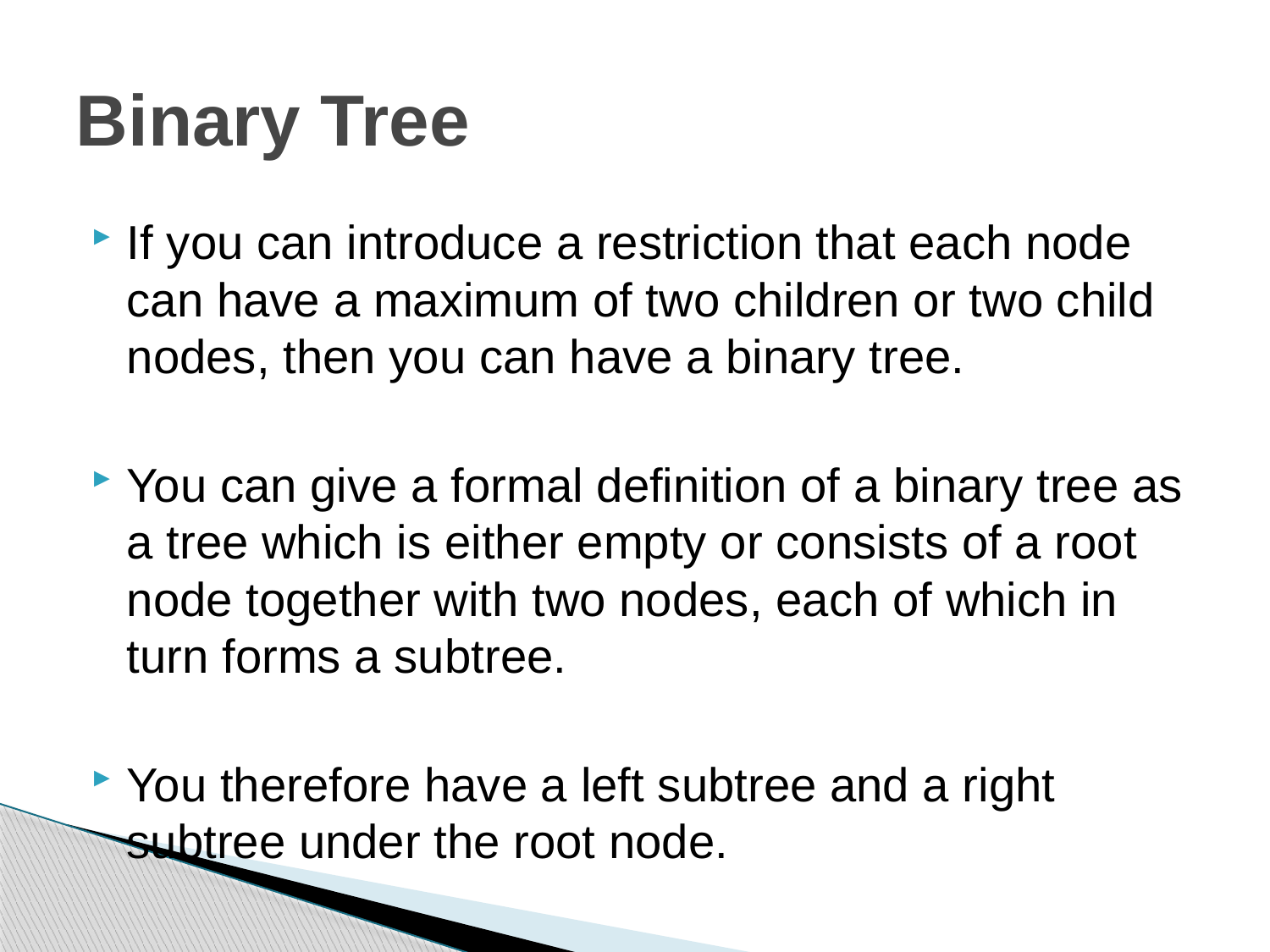

# Binary Tree
If you can introduce a restriction that each node can have a maximum of two children or two child nodes, then you can have a binary tree.

You can give a formal definition of a binary tree as a tree which is either empty or consists of a root node together with two nodes, each of which in turn forms a subtree.

You therefore have a left subtree and a right subtree under the root node.